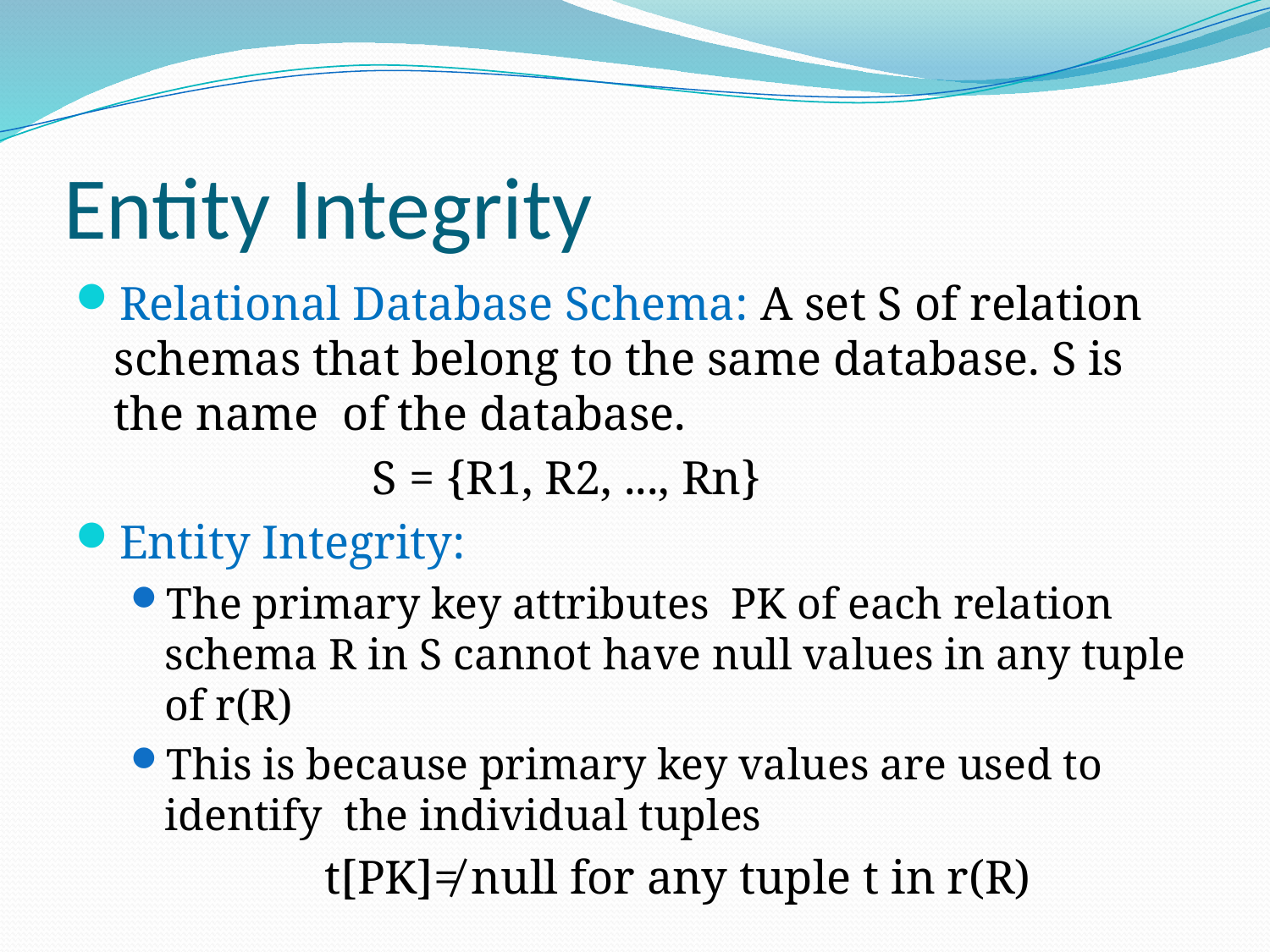

# Entity Integrity
Relational Database Schema: A set S of relation schemas that belong to the same database. S is the name  of the database.
                         S = {R1, R2, ..., Rn}
Entity Integrity:
The primary key attributes  PK of each relation schema R in S cannot have null values in any tuple of r(R)
This is because primary key values are used to identify  the individual tuples
                     t[PK]≠ null for any tuple t in r(R)